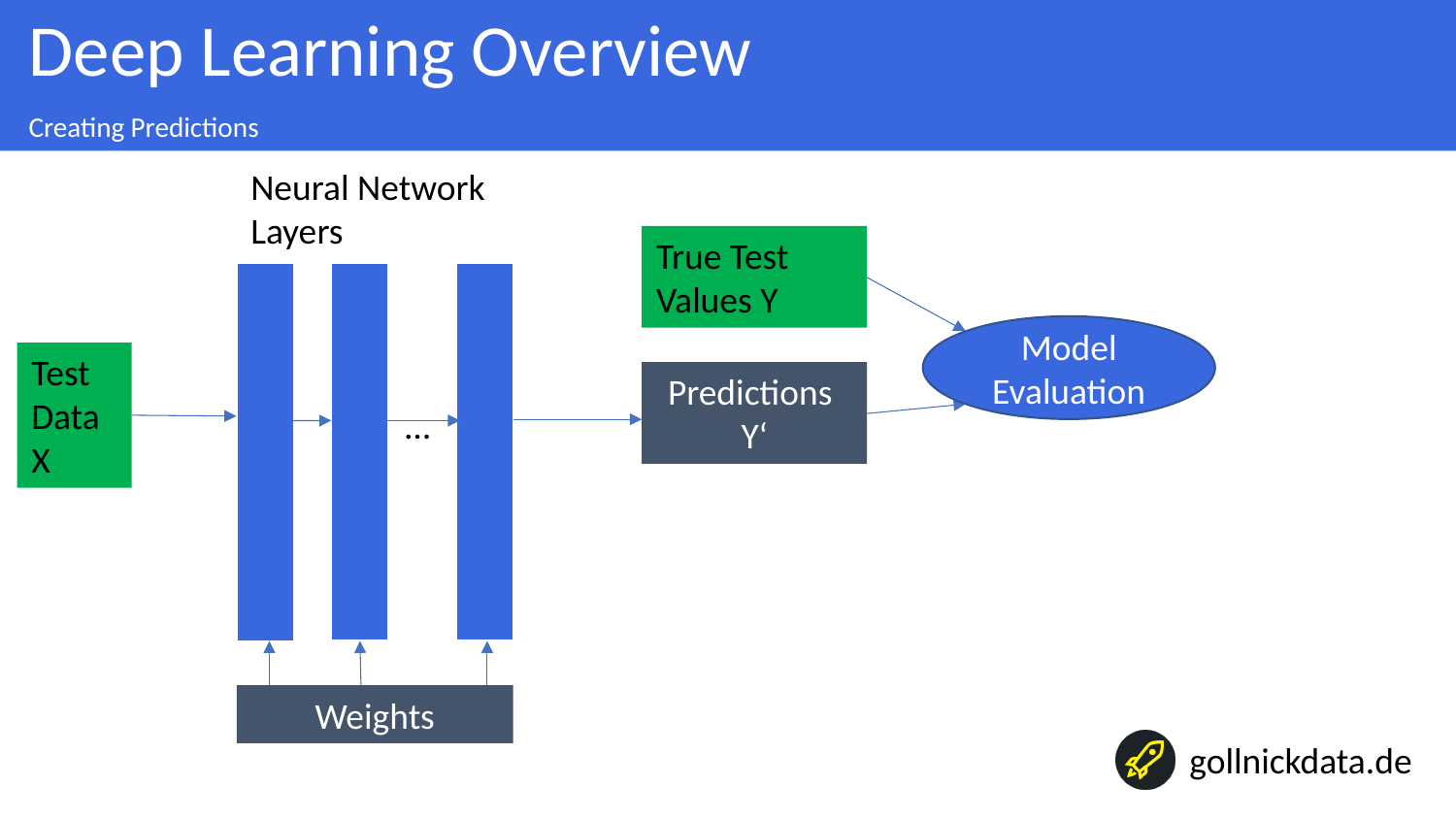

Deep Learning Overview
Creating Predictions
Neural Network
Layers
True Test Values Y

Model Evaluation
Test
Data
X
Predictions
Y‘
…
Weights